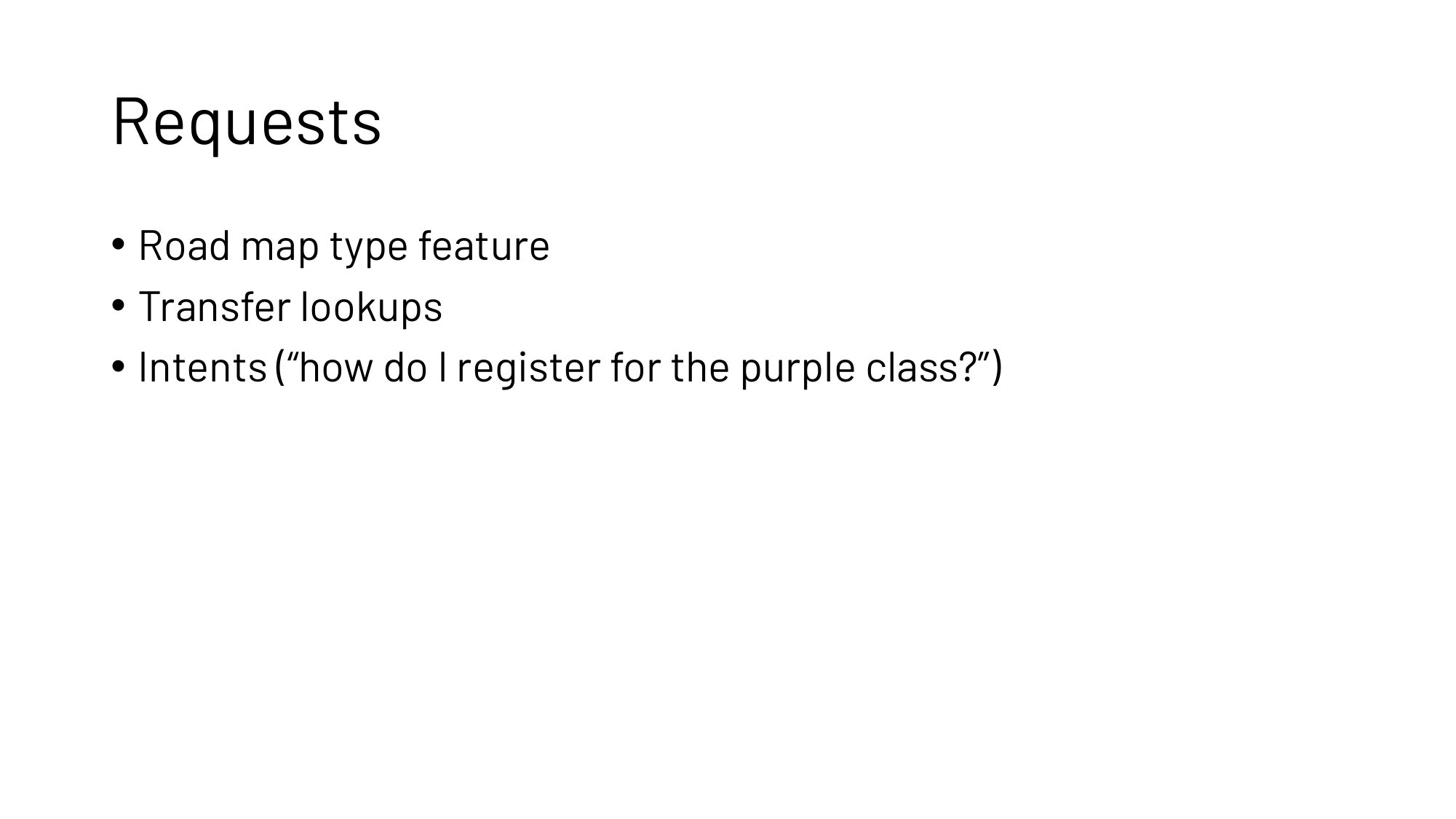

# Requests
Road map type feature
Transfer lookups
Intents (“how do I register for the purple class?”)